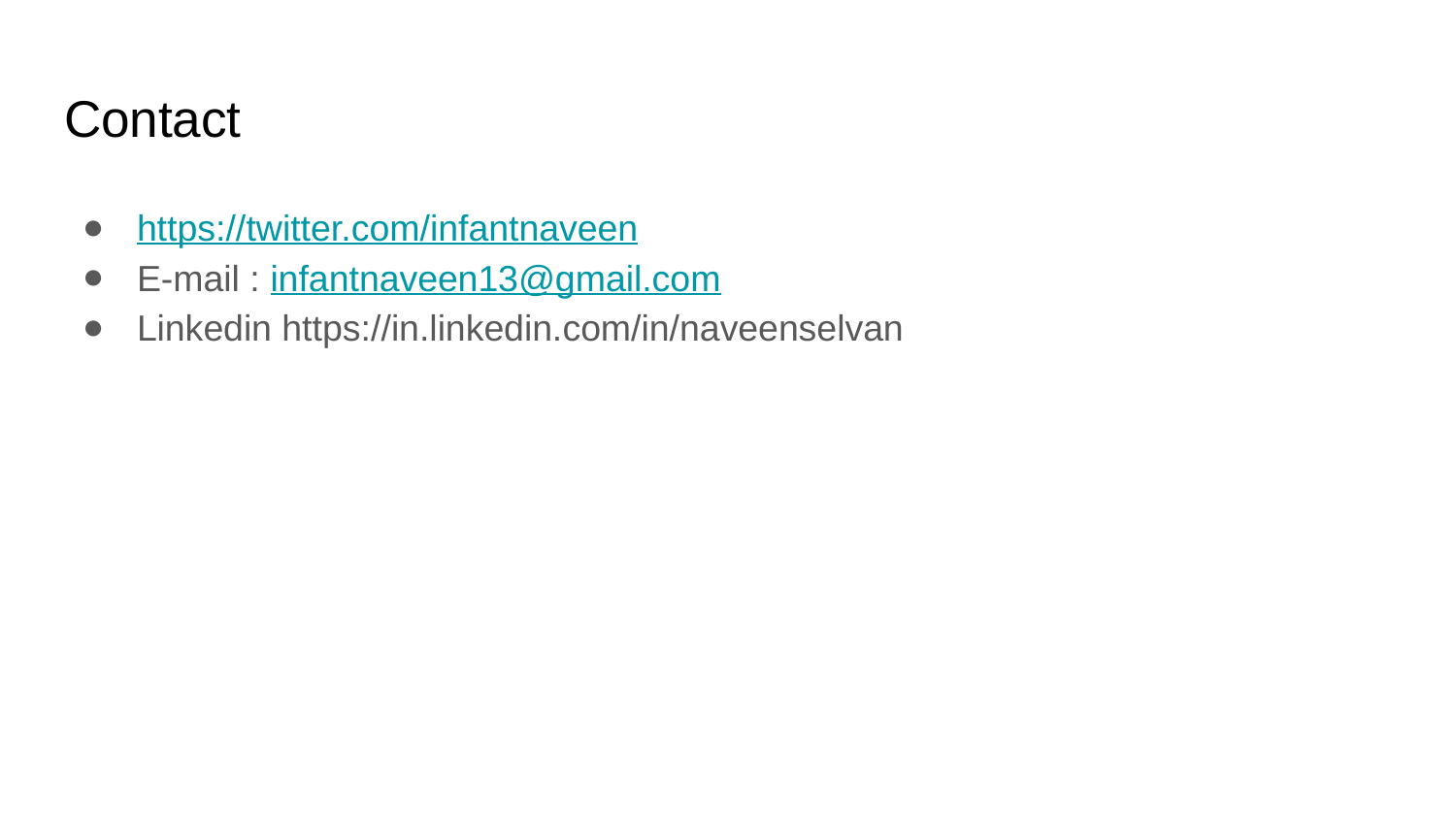

# Contact
https://twitter.com/infantnaveen
E-mail : infantnaveen13@gmail.com
Linkedin https://in.linkedin.com/in/naveenselvan